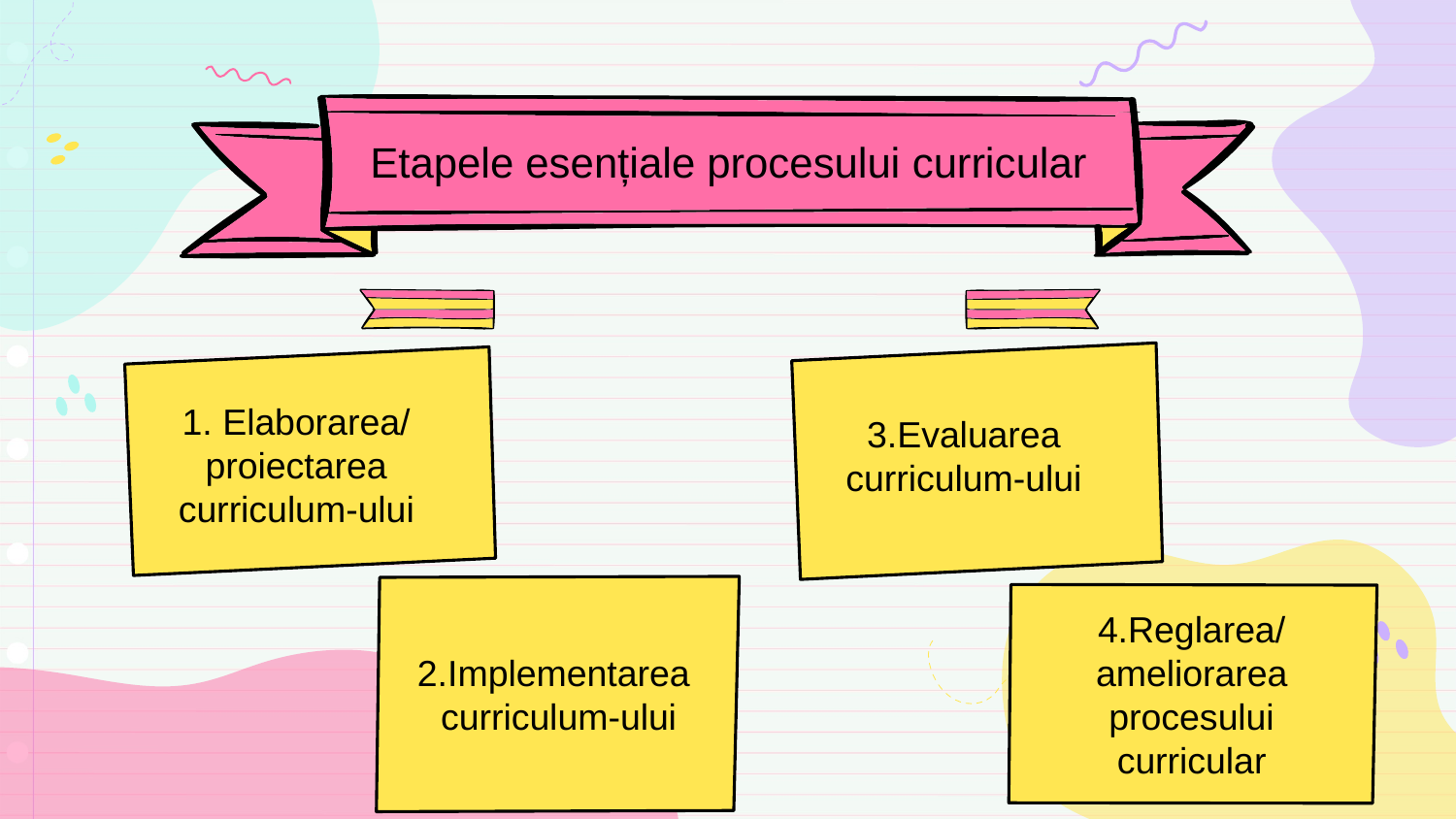

# Etapele esențiale procesului curricular

1. Elaborarea/
proiectarea curriculum-ului
3.Evaluarea
curriculum-ului

4.Reglarea/
ameliorarea
procesului
curricular
2.Implementarea
curriculum-ului